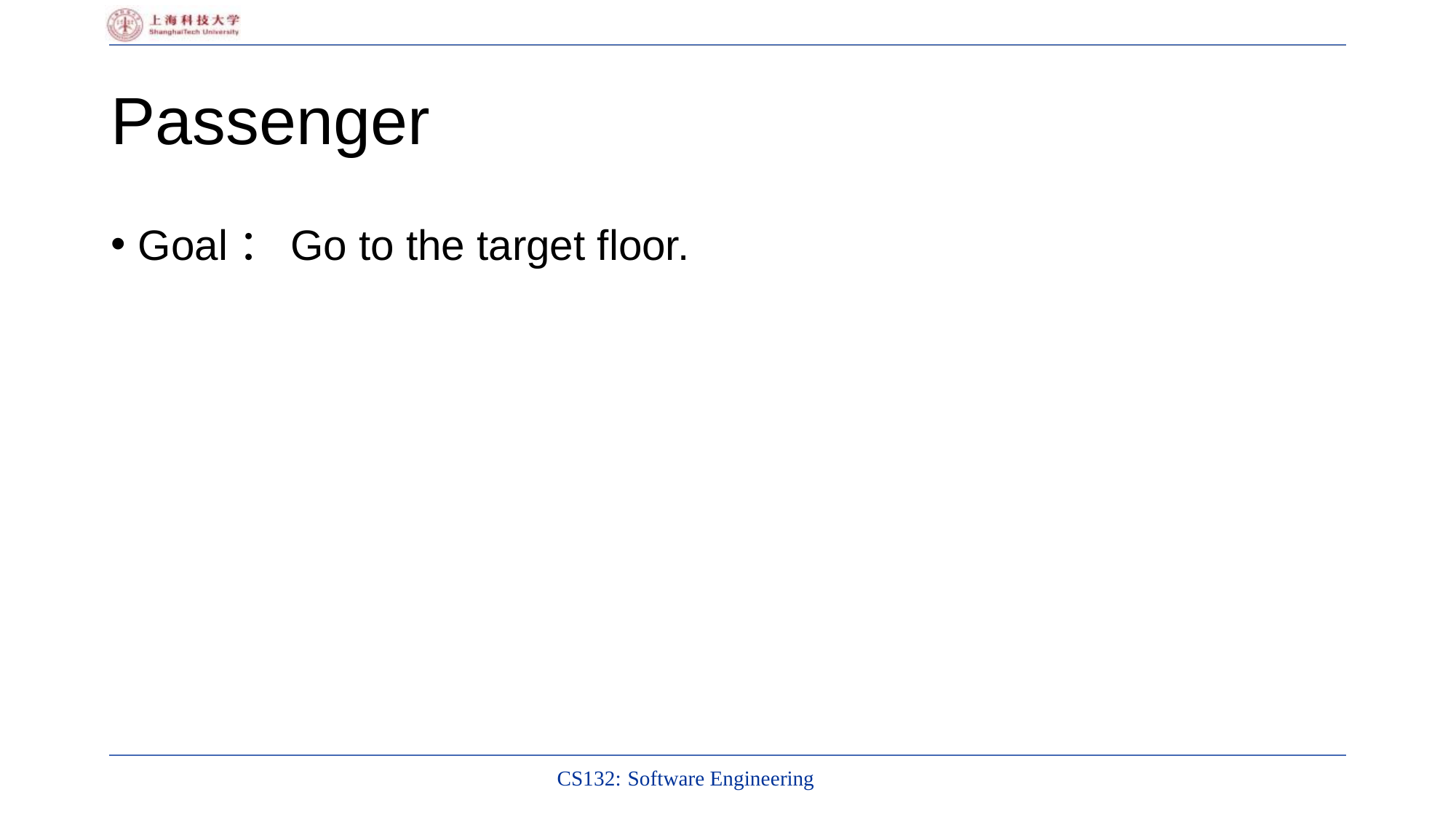

# Passenger
Goal：Go to the target floor.